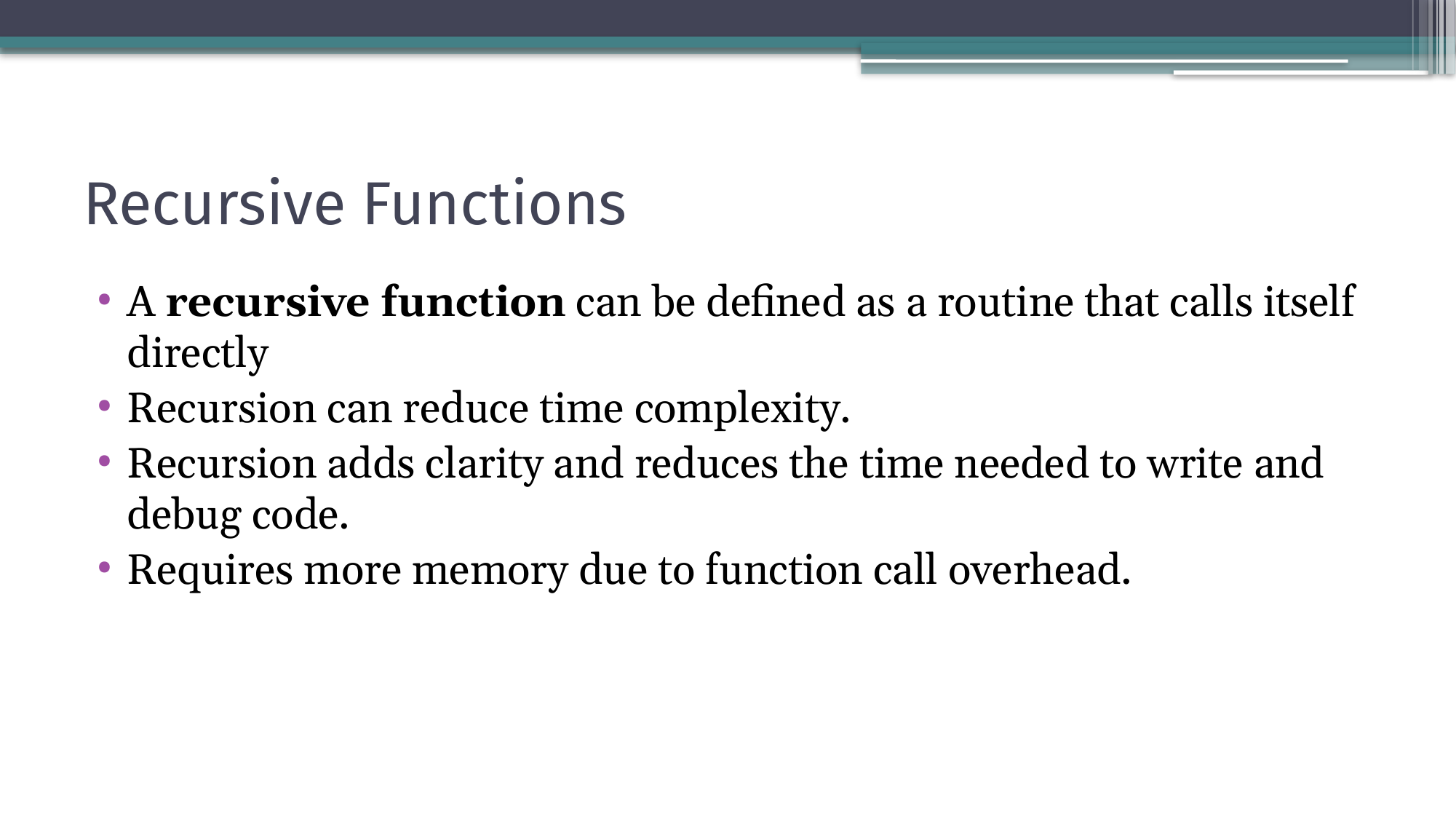

# Recursive Functions
A recursive function can be defined as a routine that calls itself directly
Recursion can reduce time complexity.
Recursion adds clarity and reduces the time needed to write and debug code.
Requires more memory due to function call overhead.